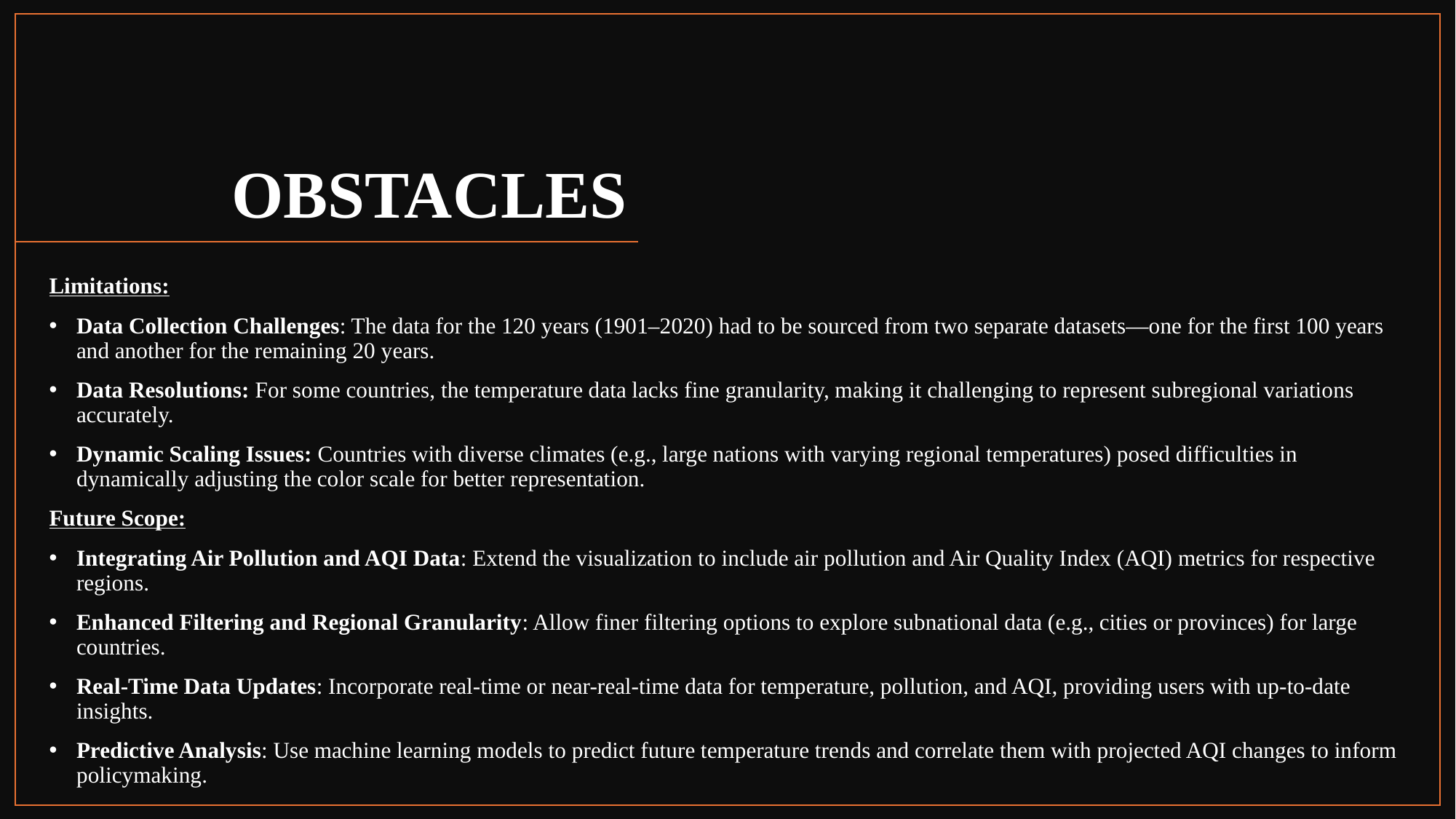

# OBSTACLES
Limitations:
Data Collection Challenges: The data for the 120 years (1901–2020) had to be sourced from two separate datasets—one for the first 100 years and another for the remaining 20 years.
Data Resolutions: For some countries, the temperature data lacks fine granularity, making it challenging to represent subregional variations accurately.
Dynamic Scaling Issues: Countries with diverse climates (e.g., large nations with varying regional temperatures) posed difficulties in dynamically adjusting the color scale for better representation.
Future Scope:
Integrating Air Pollution and AQI Data: Extend the visualization to include air pollution and Air Quality Index (AQI) metrics for respective regions.
Enhanced Filtering and Regional Granularity: Allow finer filtering options to explore subnational data (e.g., cities or provinces) for large countries.
Real-Time Data Updates: Incorporate real-time or near-real-time data for temperature, pollution, and AQI, providing users with up-to-date insights.
Predictive Analysis: Use machine learning models to predict future temperature trends and correlate them with projected AQI changes to inform policymaking.